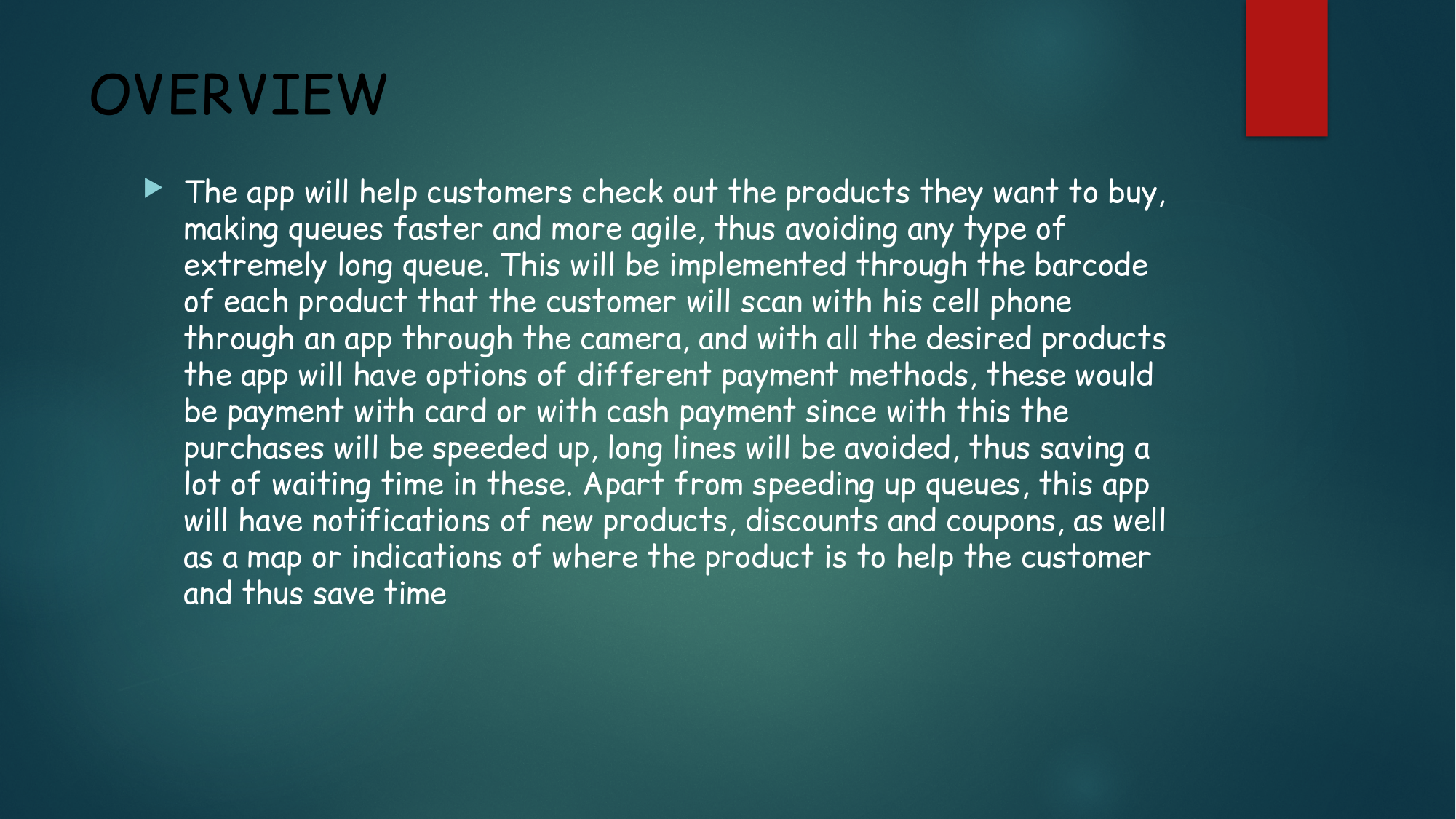

# OVERVIEW
The app will help customers check out the products they want to buy, making queues faster and more agile, thus avoiding any type of extremely long queue. This will be implemented through the barcode of each product that the customer will scan with his cell phone through an app through the camera, and with all the desired products the app will have options of different payment methods, these would be payment with card or with cash payment since with this the purchases will be speeded up, long lines will be avoided, thus saving a lot of waiting time in these. Apart from speeding up queues, this app will have notifications of new products, discounts and coupons, as well as a map or indications of where the product is to help the customer and thus save time